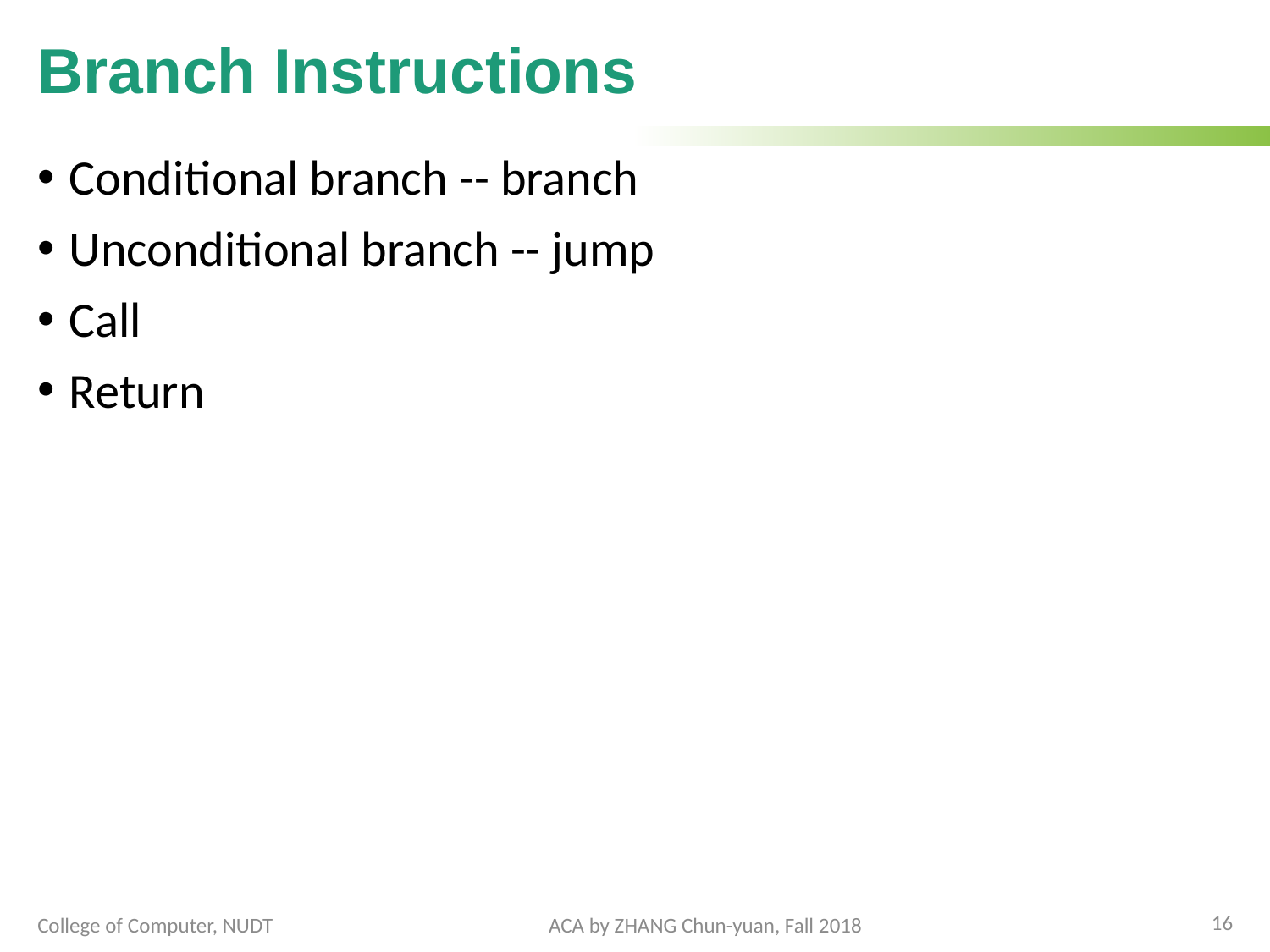

# Branch Instructions
Conditional branch -- branch
Unconditional branch -- jump
Call
Return
16
College of Computer, NUDT
ACA by ZHANG Chun-yuan, Fall 2018